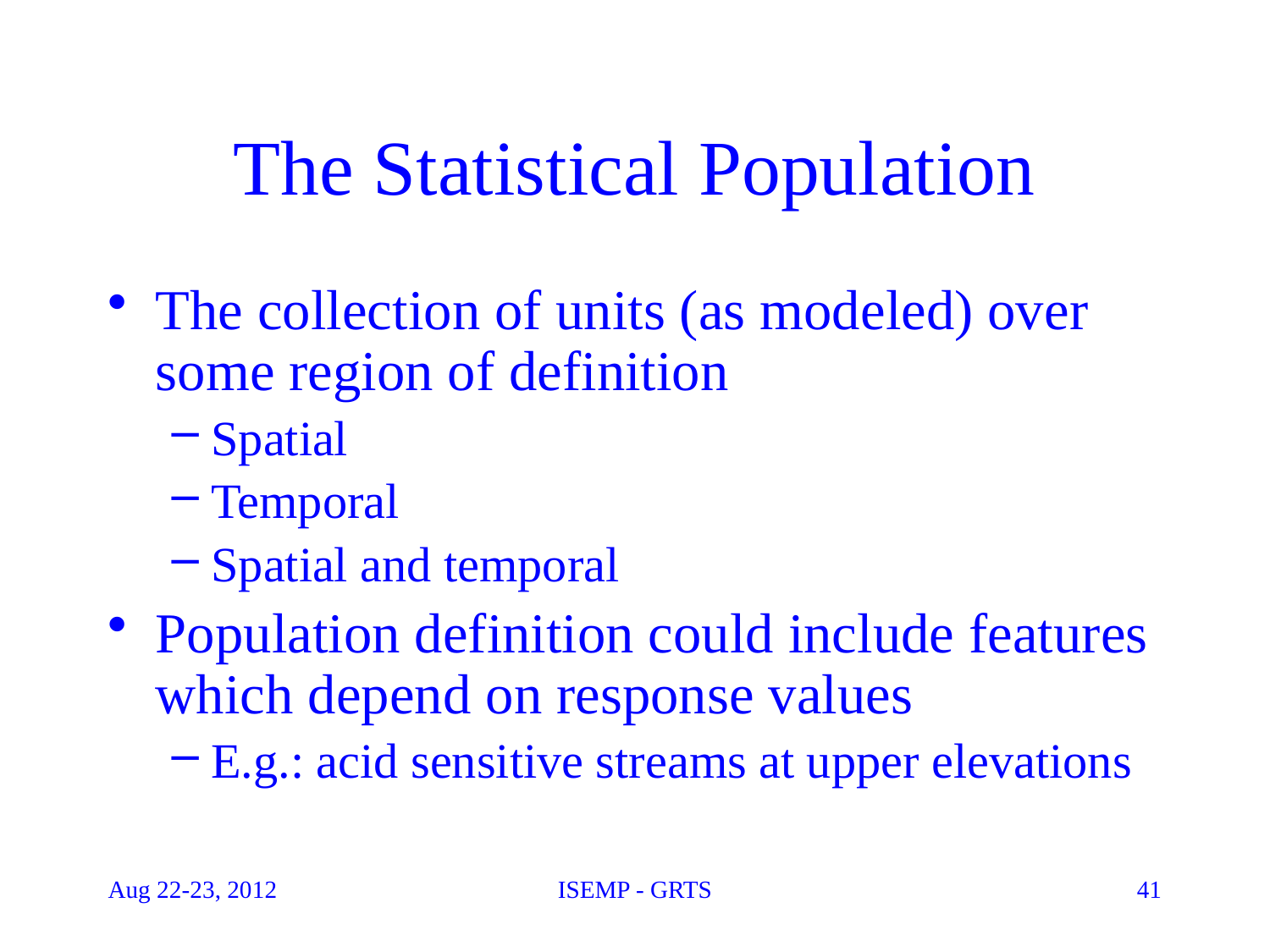

# The Statistical Population
The collection of units (as modeled) over some region of definition
Spatial
Temporal
Spatial and temporal
Population definition could include features which depend on response values
E.g.: acid sensitive streams at upper elevations

Aug 22-23, 2012
ISEMP - GRTS
41